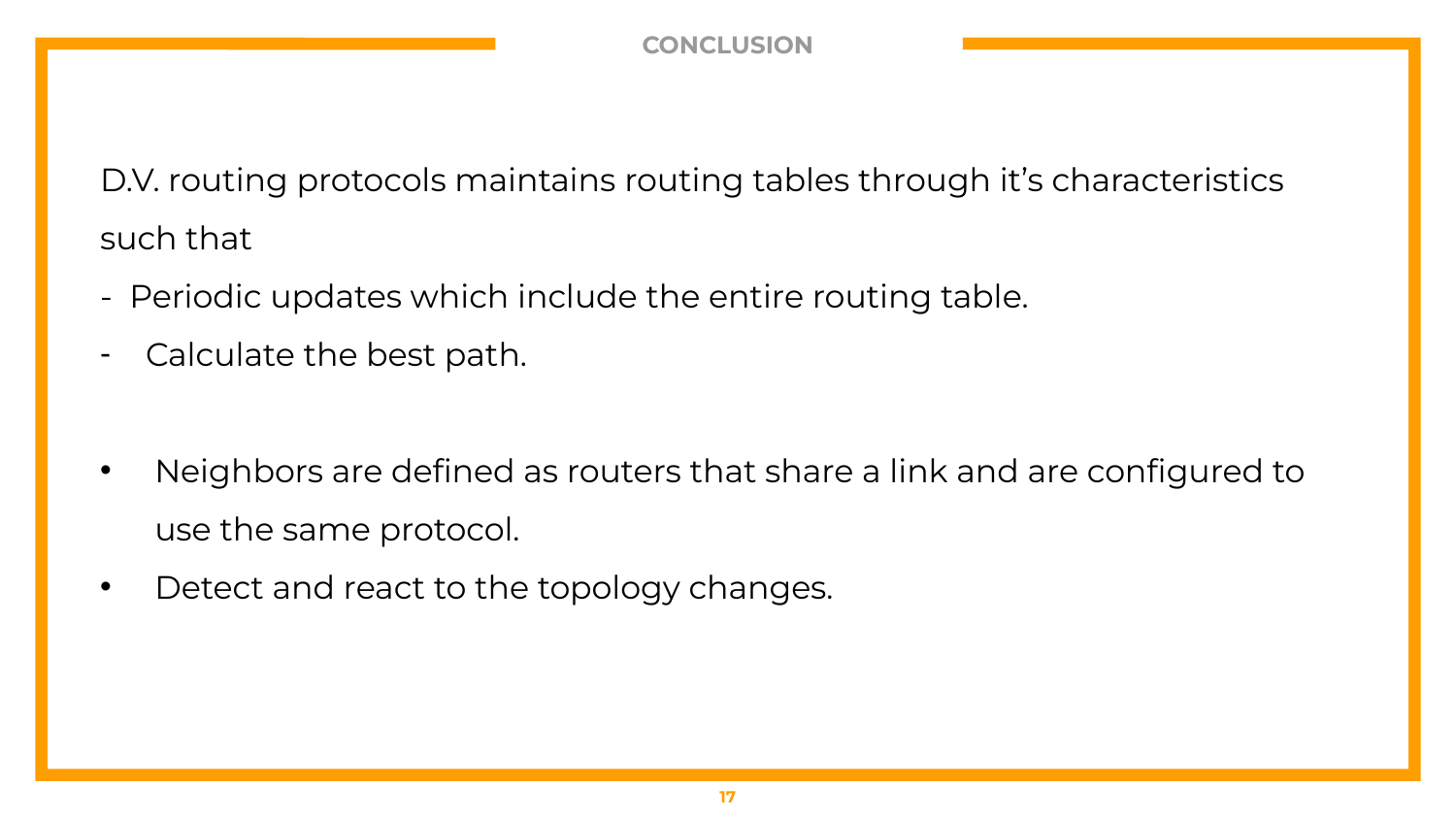

# CONCLUSION
D.V. routing protocols maintains routing tables through it’s characteristics such that
-  Periodic updates which include the entire routing table.
Calculate the best path.

Neighbors are defined as routers that share a link and are configured to use the same protocol.
Detect and react to the topology changes.

17